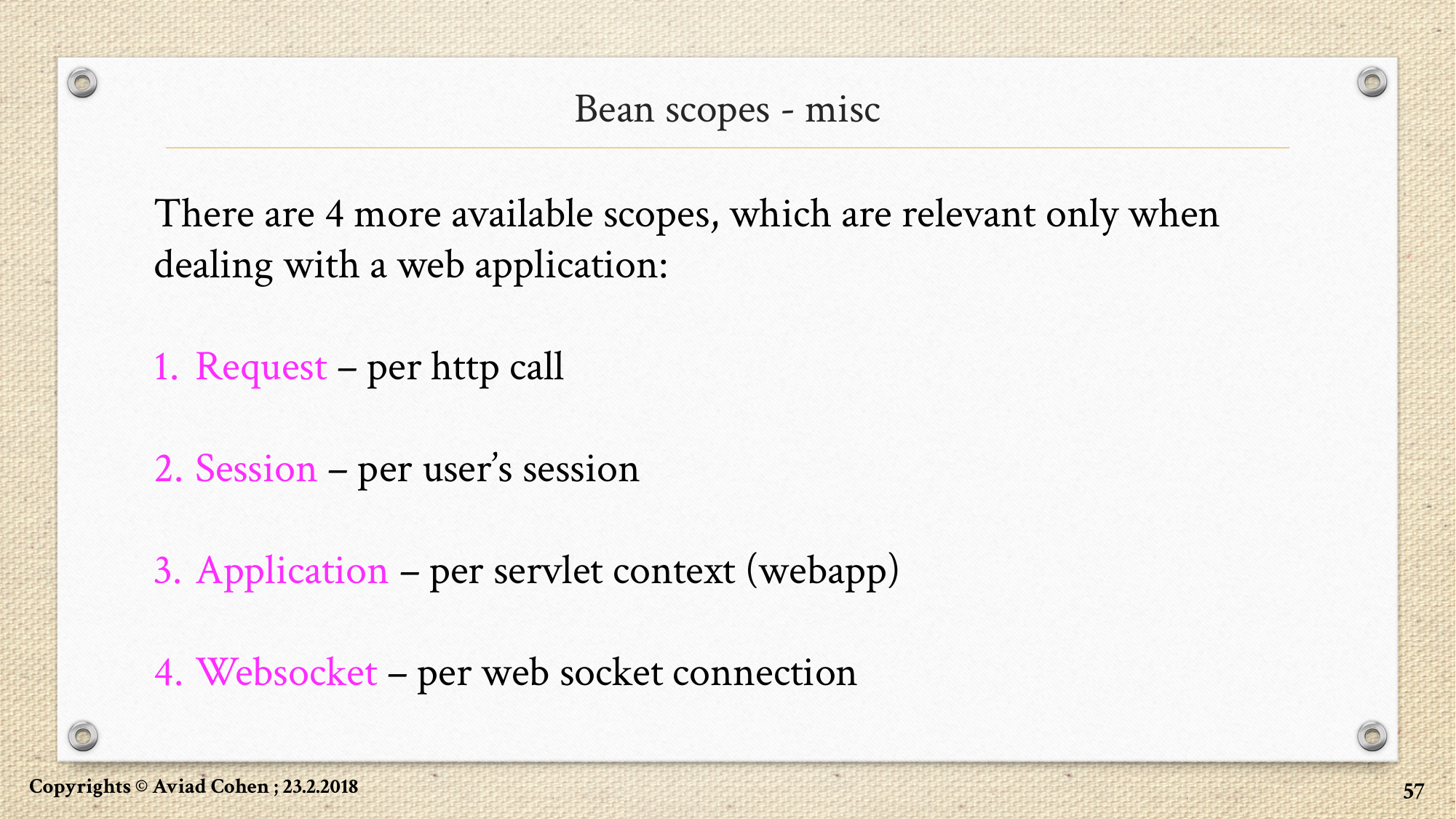

# Bean scopes - misc
There are 4 more available scopes, which are relevant only when dealing with a web application:

Request – per http call

Session – per user’s session

Application – per servlet context (webapp)

Websocket – per web socket connection
Copyrights © Aviad Cohen ; 23.2.2018
57